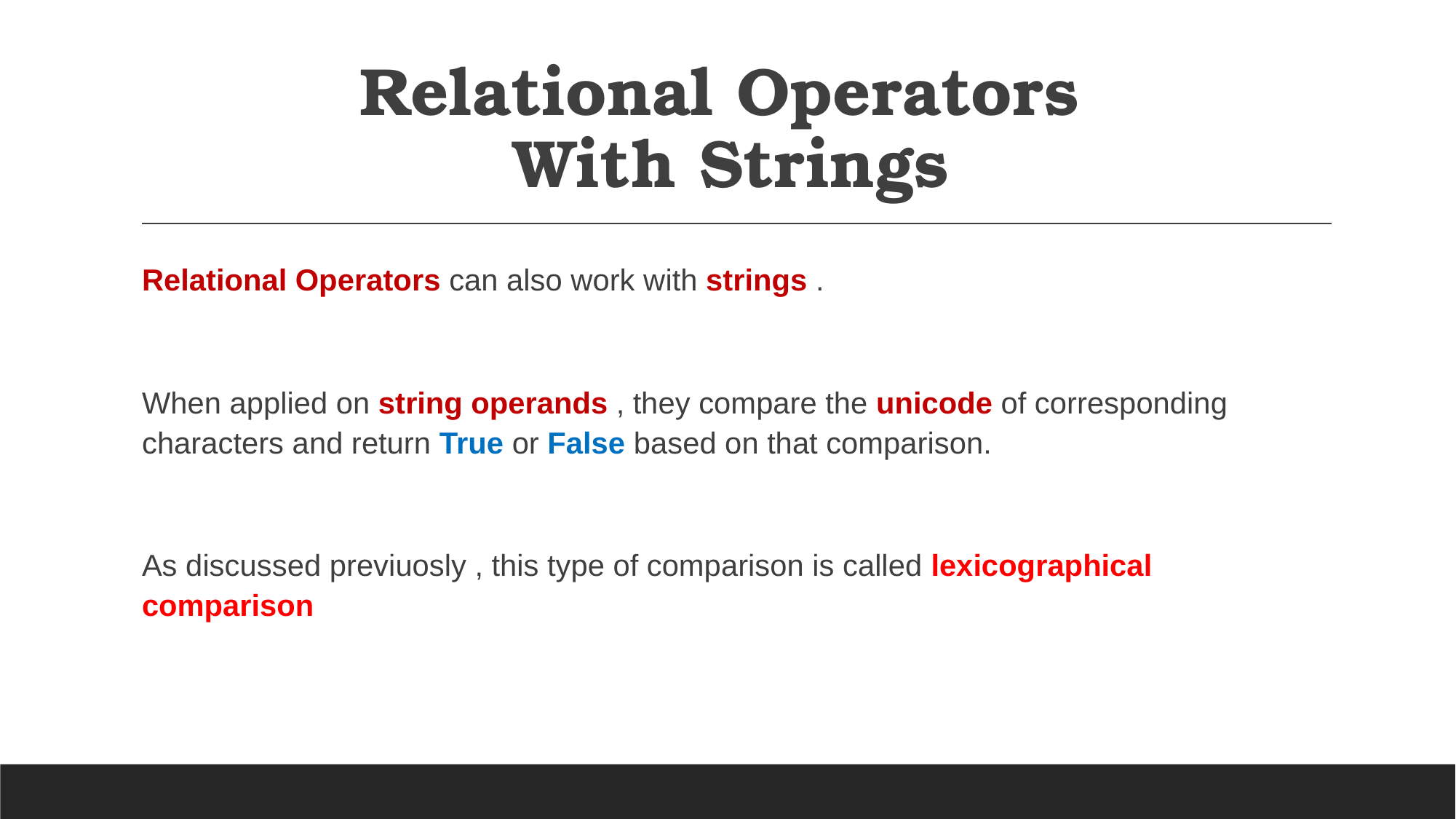

# Relational Operators With Strings
Relational Operators can also work with strings .

When applied on string operands , they compare the unicode of corresponding characters and return True or False based on that comparison.

As discussed previuosly , this type of comparison is called lexicographical comparison